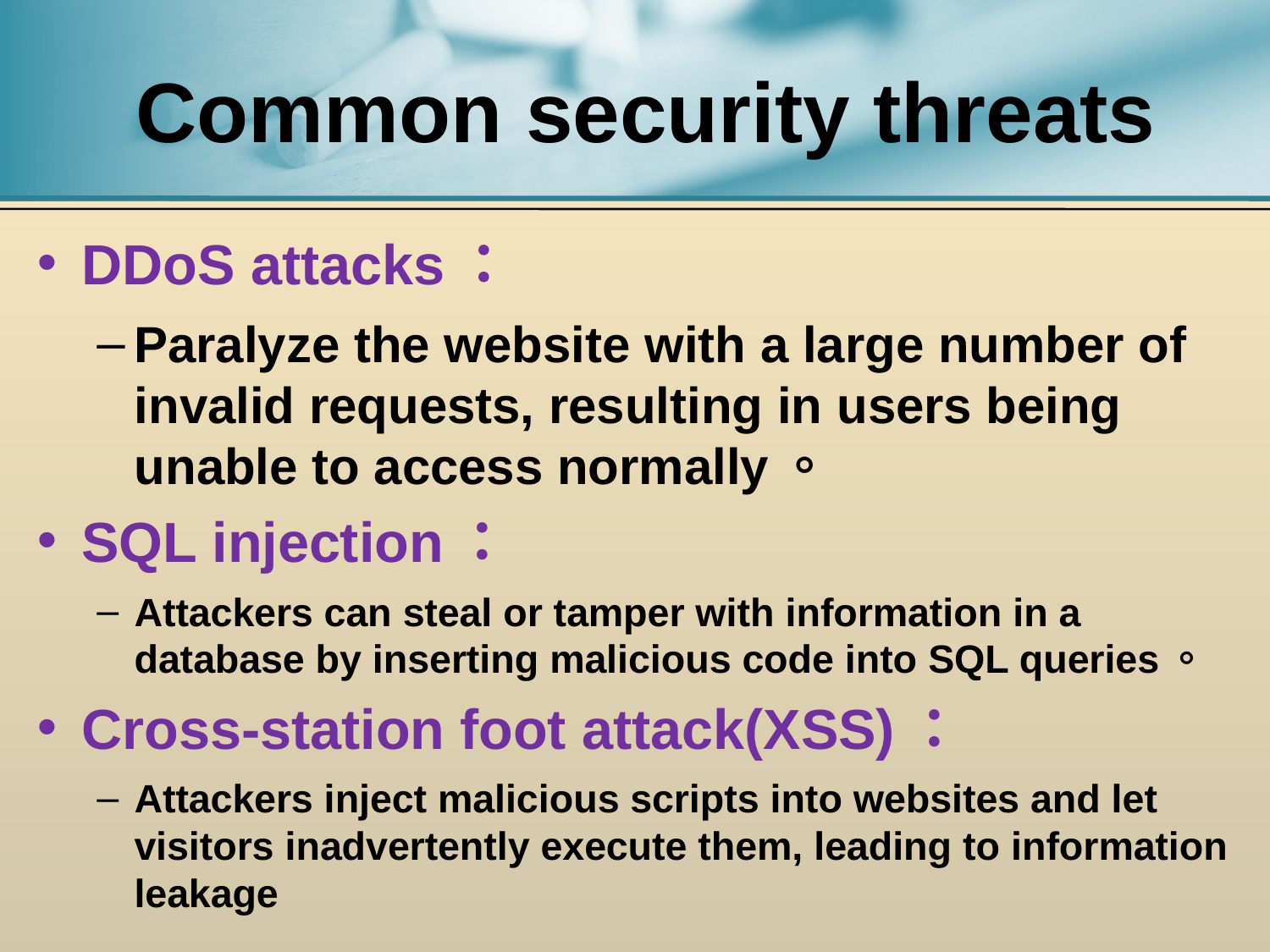

# Common security threats
DDoS attacks：
Paralyze the website with a large number of invalid requests, resulting in users being unable to access normally。
SQL injection：
Attackers can steal or tamper with information in a database by inserting malicious code into SQL queries。
Cross-station foot attack(XSS)：
Attackers inject malicious scripts into websites and let visitors inadvertently execute them, leading to information leakage